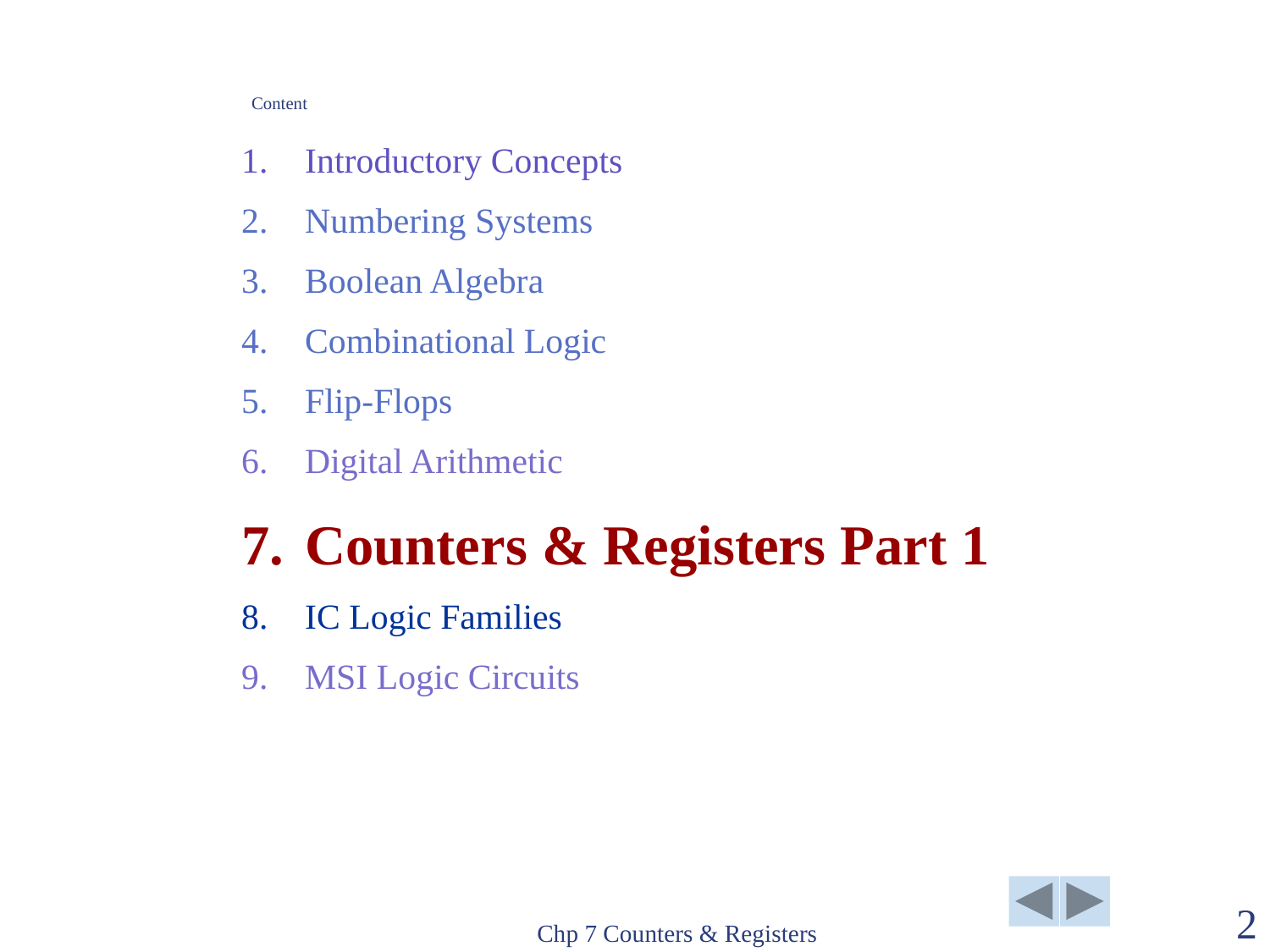

# Content
Introductory Concepts
Numbering Systems
Boolean Algebra
Combinational Logic
Flip-Flops
Digital Arithmetic
Counters & Registers Part 1
IC Logic Families
MSI Logic Circuits
Chp 7 Counters & Registers
2